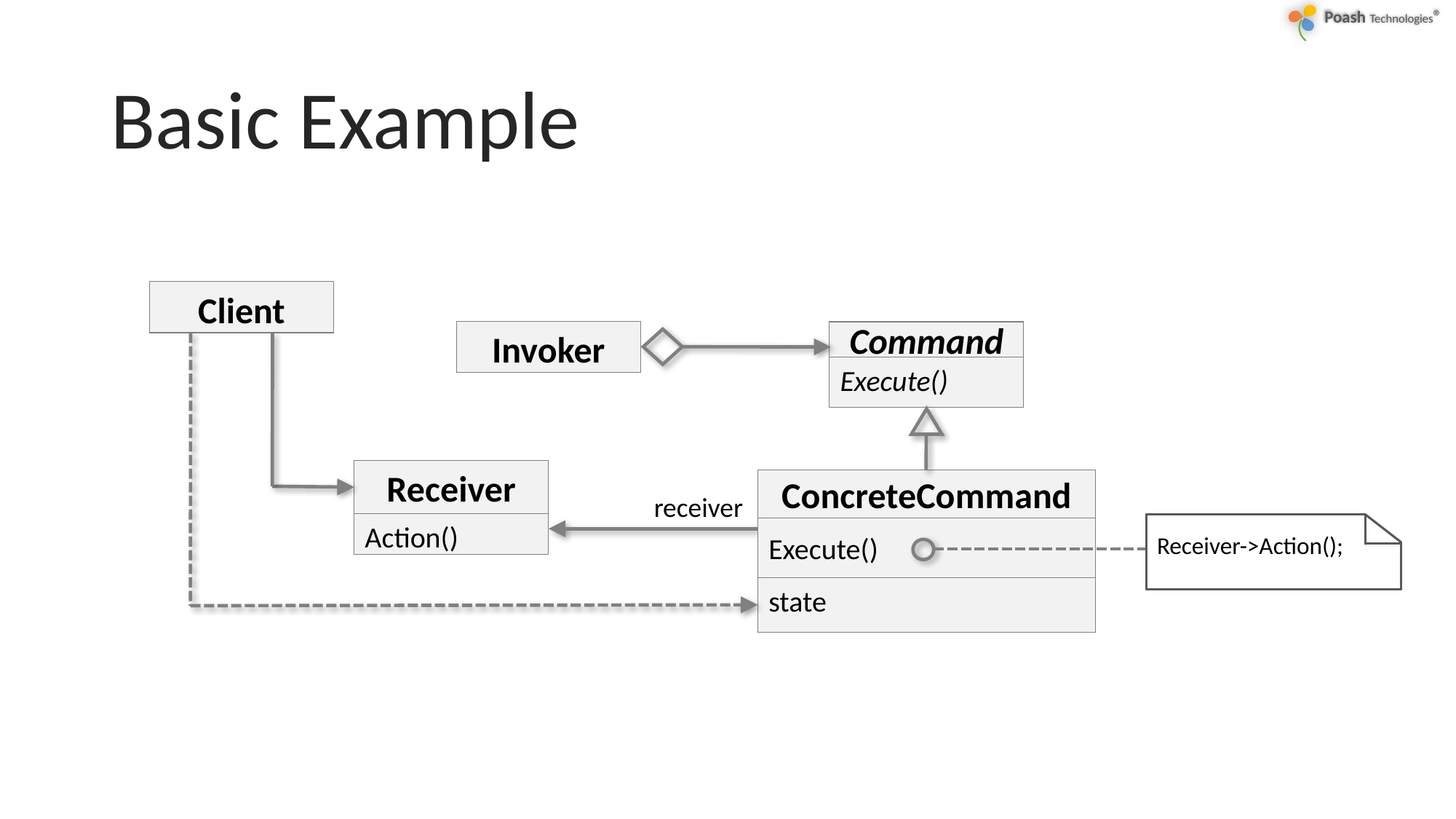

# Basic Example
Client
Invoker
Command
Execute()

Receiver
Action()
ConcreteCommand
Execute()
state
receiver
Receiver->Action();